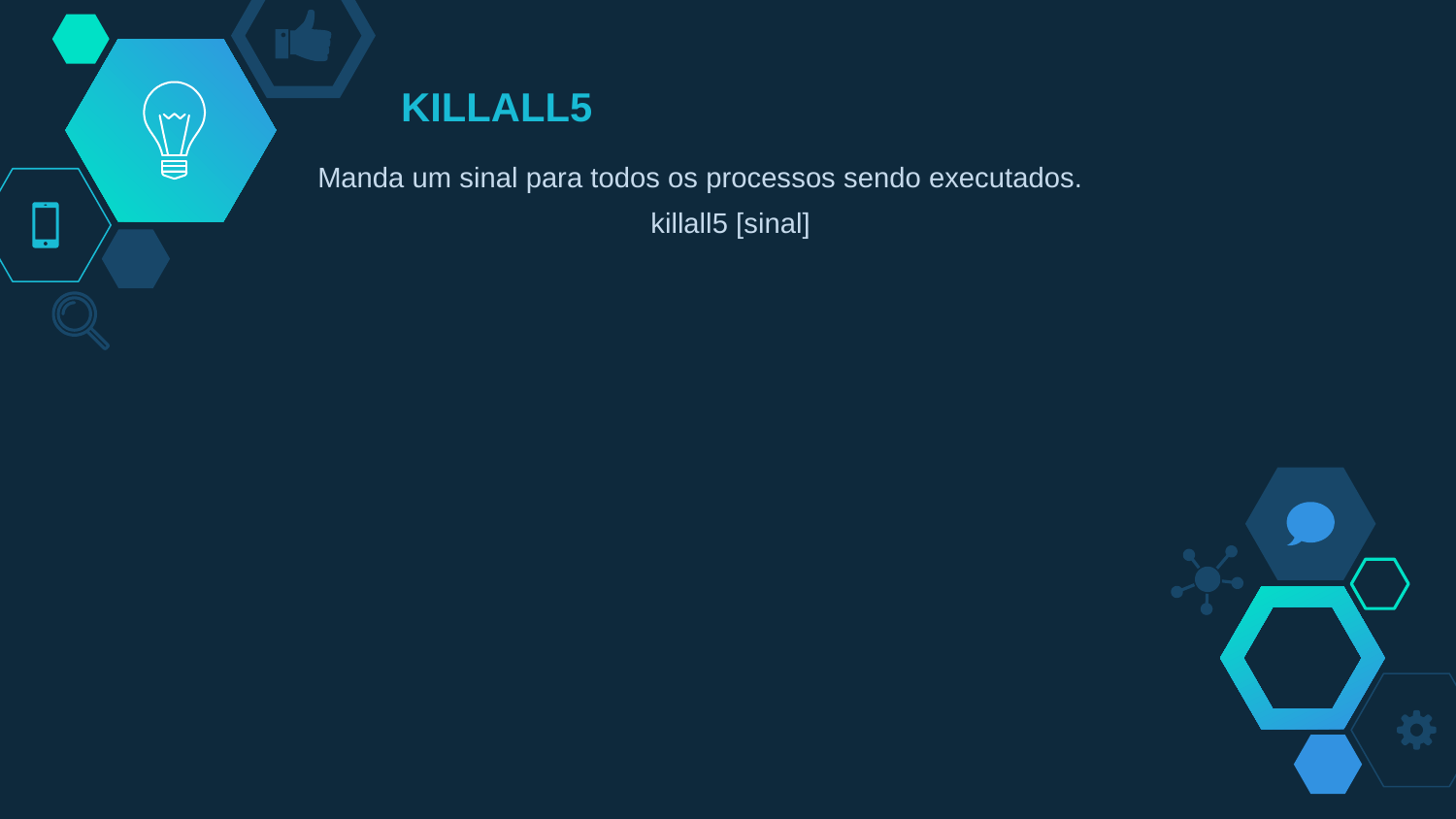

# KILLALL5
Manda um sinal para todos os processos sendo executados.
killall5 [sinal]